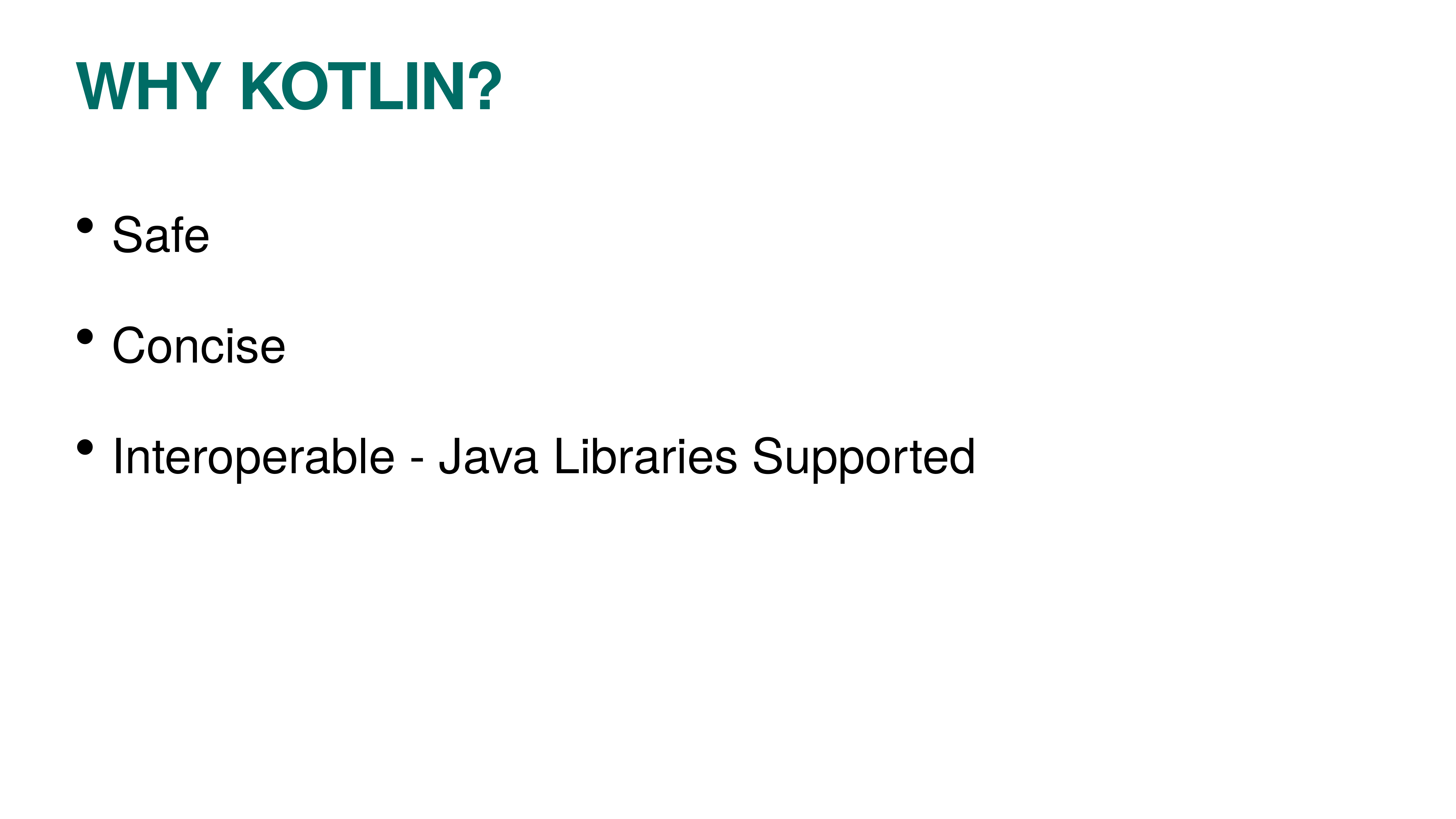

# WHY KOTLIN?
Safe
Concise
Interoperable - Java Libraries Supported